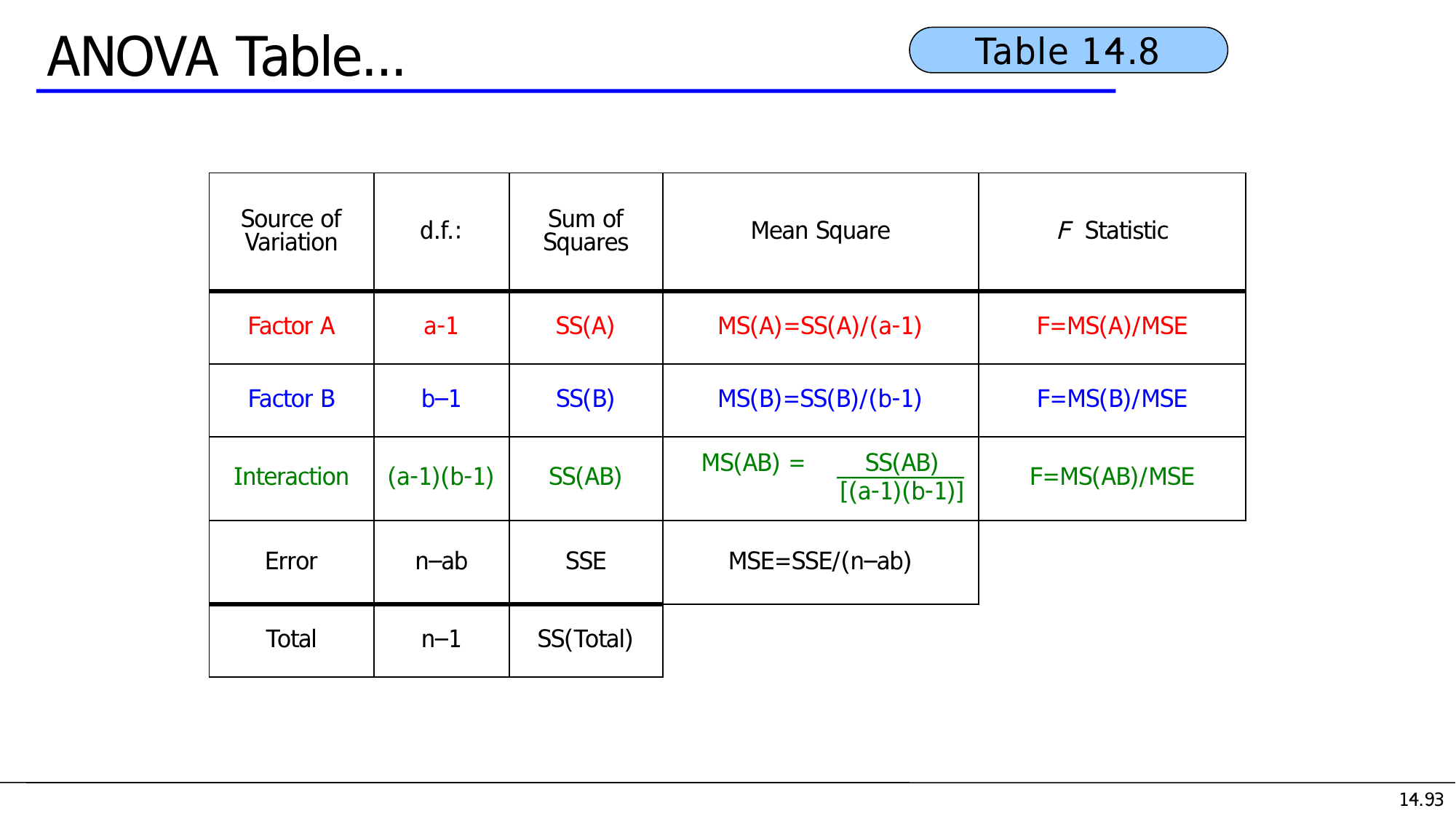

# ANOVA Table…
Table 14.8
| Source of Variation | d.f.: | Sum of Squares | Mean Square | F Statistic |
| --- | --- | --- | --- | --- |
| Factor A | a-1 | SS(A) | MS(A)=SS(A)/(a-1) | F=MS(A)/MSE |
| Factor B | b–1 | SS(B) | MS(B)=SS(B)/(b-1) | F=MS(B)/MSE |
| Interaction | (a-1)(b-1) | SS(AB) | MS(AB) = SS(AB) [(a-1)(b-1)] | F=MS(AB)/MSE |
| Error | n–ab | SSE | MSE=SSE/(n–ab) |  |
| Total | n–1 | SS(Total) |  |  |

14.93